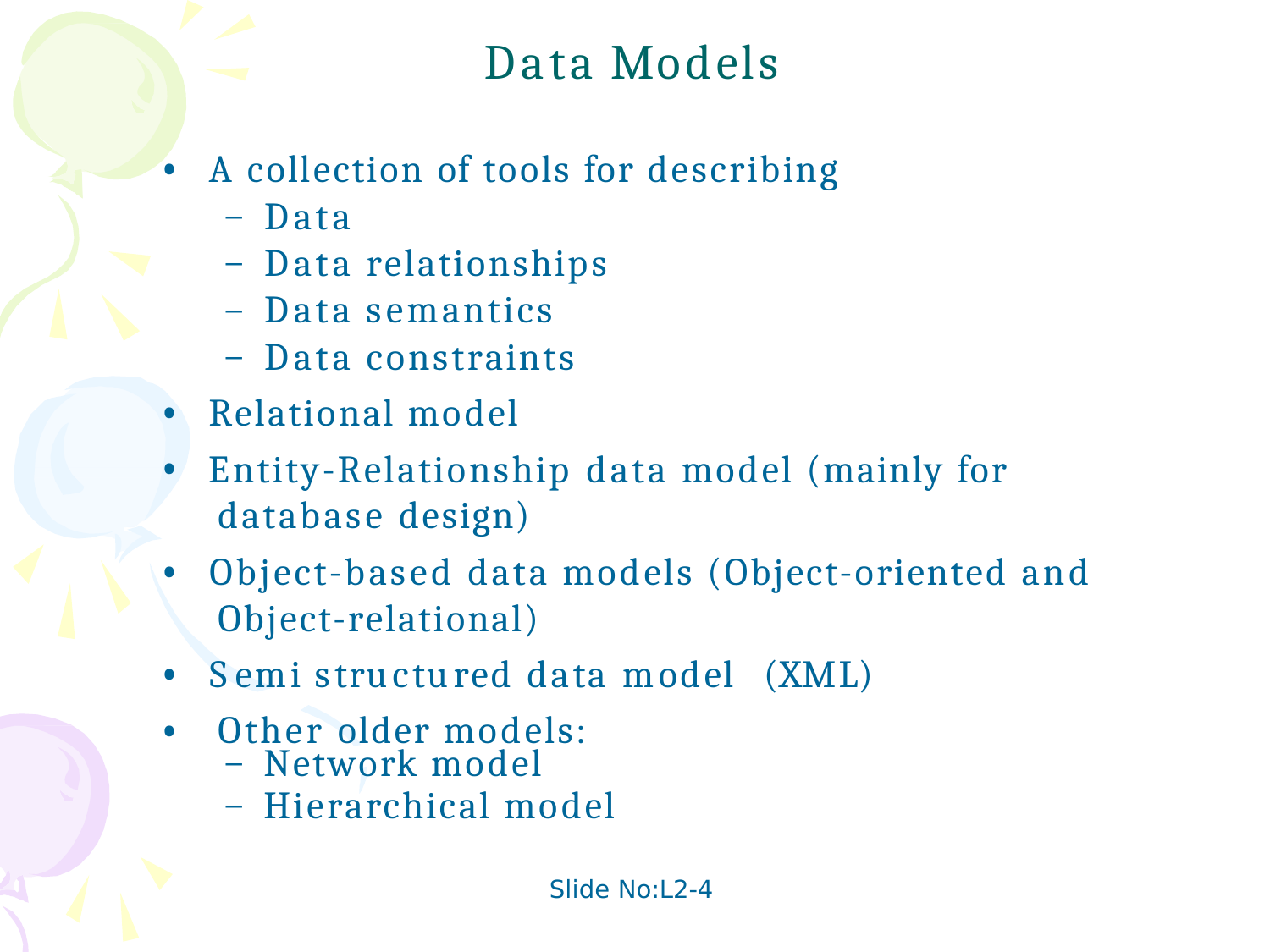

# Data Models
•
A collection of tools for describing
Data
Data relationships
Data semantics
Data constraints
Relational model
Entity-Relationship data model (mainly for  database design)
Object-based data models (Object-oriented and  Object-relational)
Semi structured data model	(XML)  Other older models:
Network model
Hierarchical model
•
•
•
•
•
Slide No:L2-4